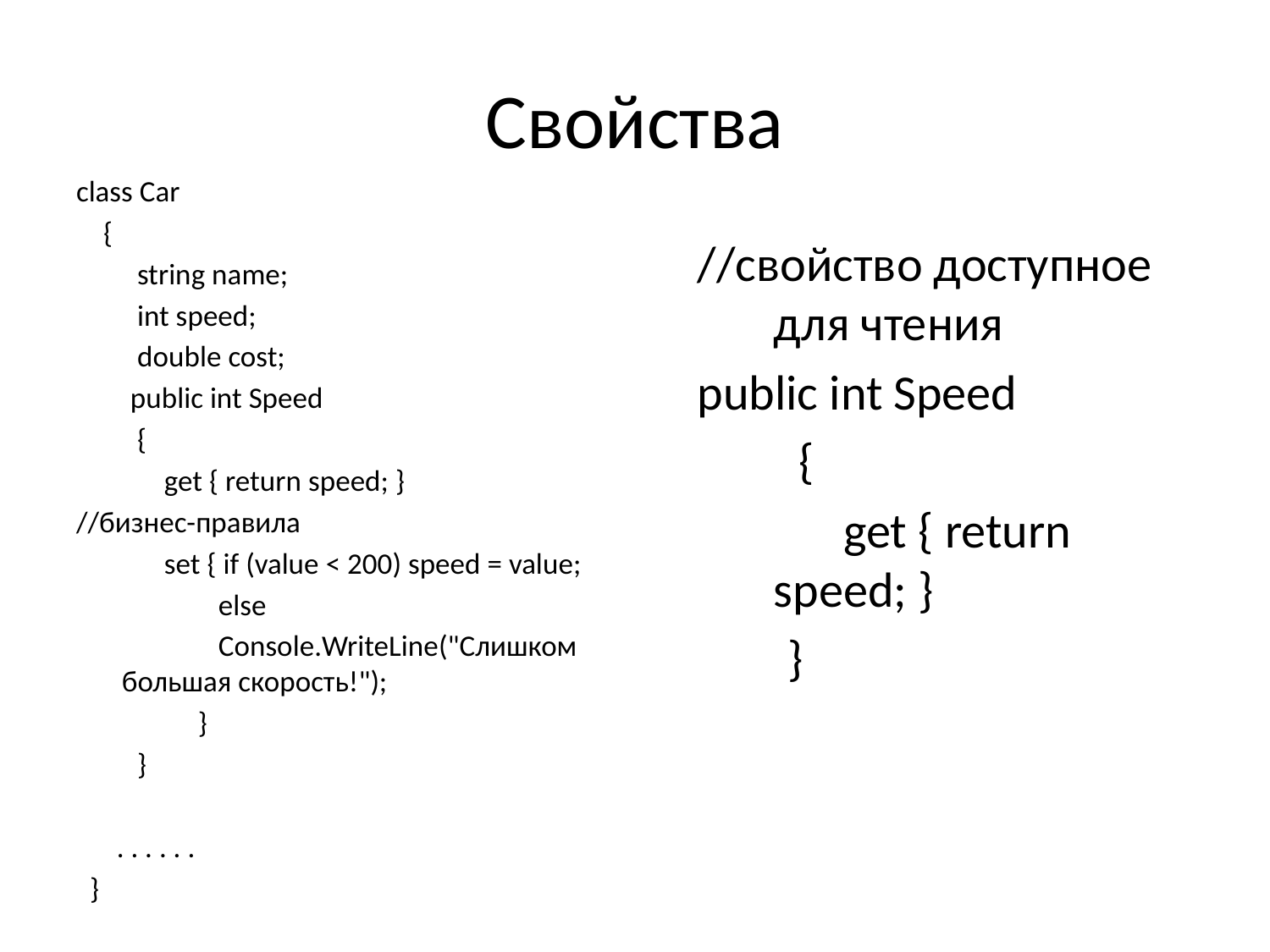

# Свойства
class Car
    {
         string name;
         int speed;
         double cost;
        public int Speed
         {
             get { return speed; }
//бизнес-правила
             set { if (value < 200) speed = value;
                     else
                     Console.WriteLine("Слишком большая скорость!");
                  }
         }

      . . . . . .
  }

//свойство доступное для чтения
public int Speed
         {
             get { return speed; }
        }